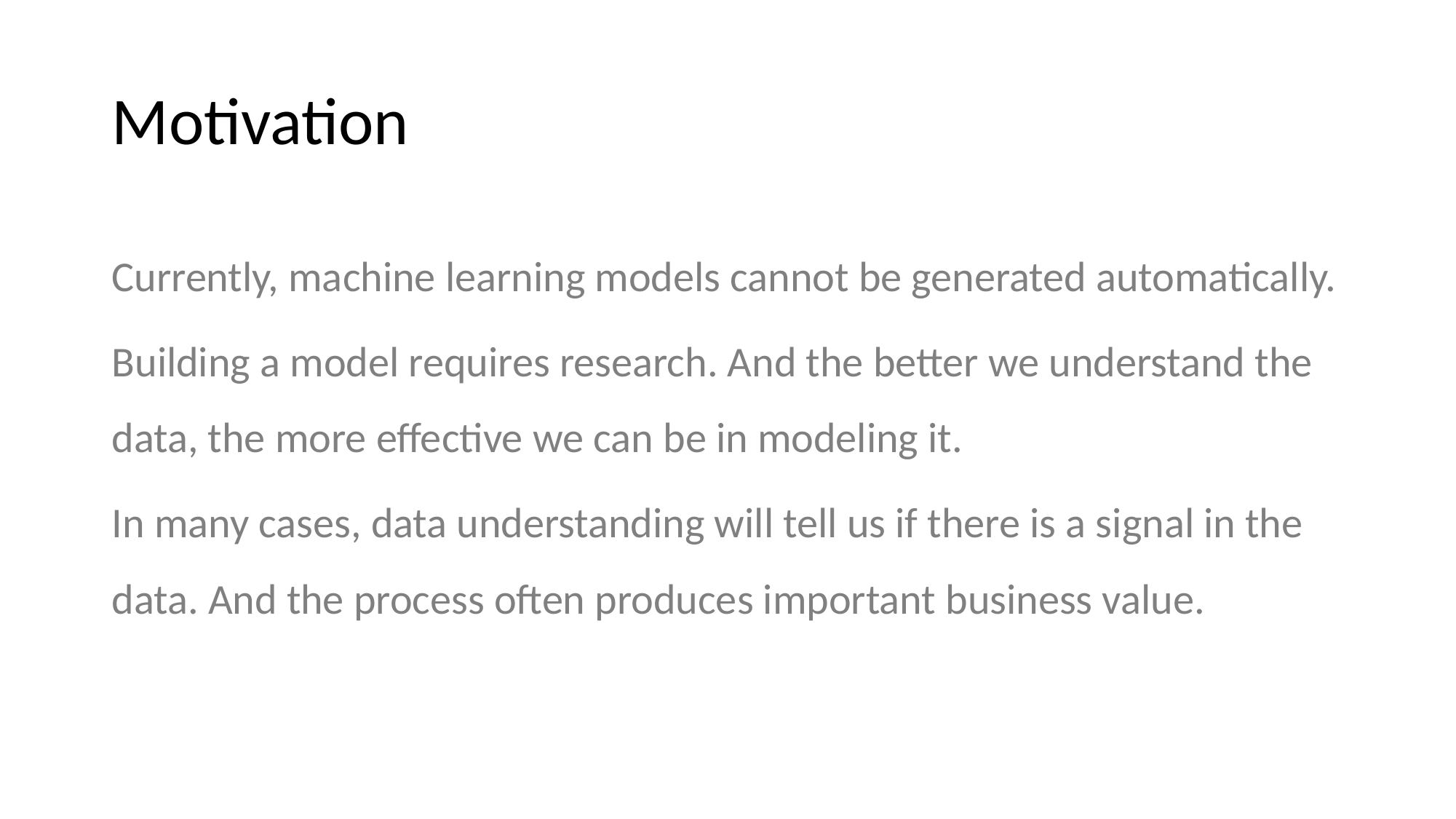

# Motivation
Currently, machine learning models cannot be generated automatically.
Building a model requires research. And the better we understand the data, the more effective we can be in modeling it.
In many cases, data understanding will tell us if there is a signal in the data. And the process often produces important business value.